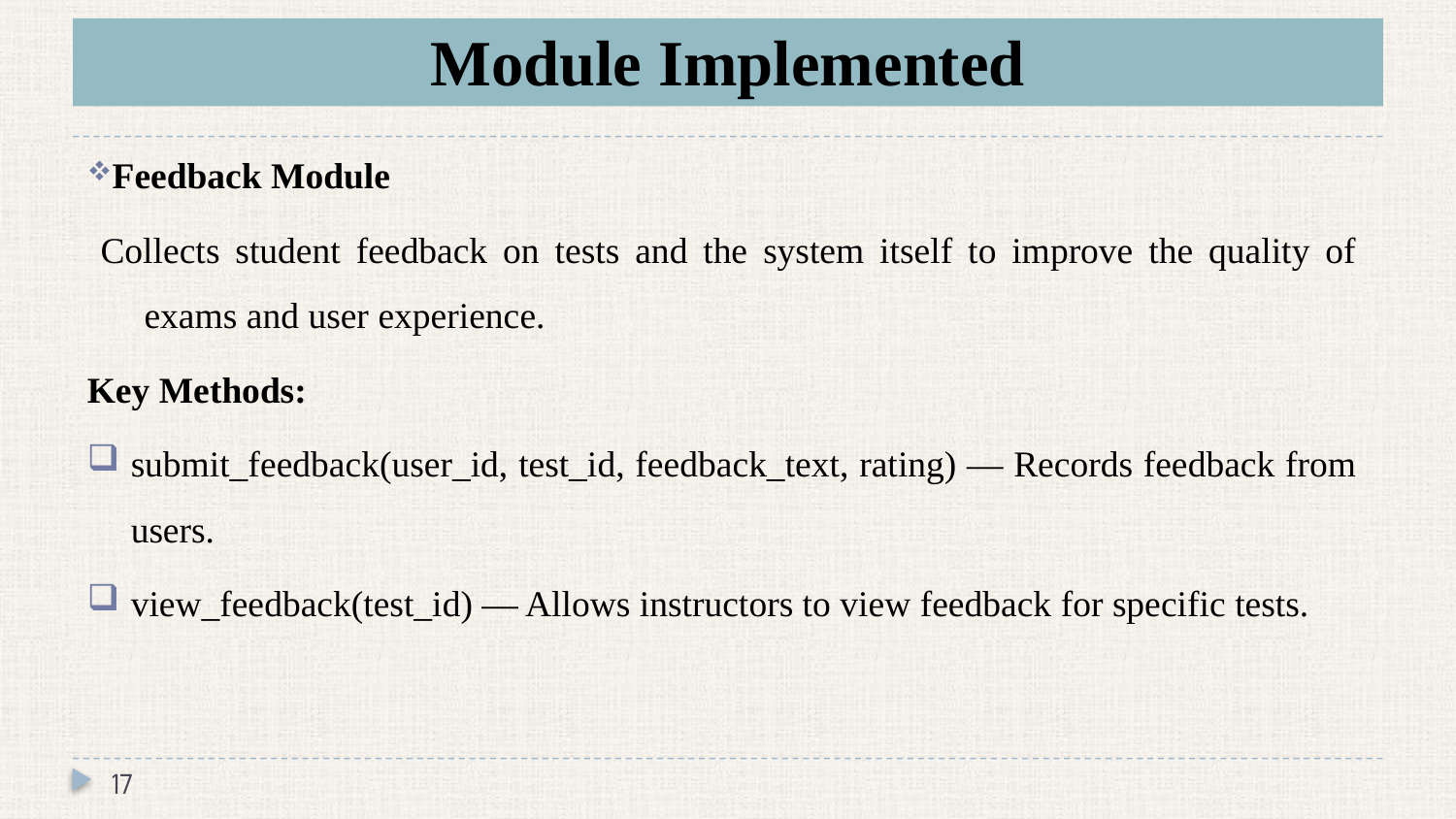

# Module Implemented
Feedback Module
Collects student feedback on tests and the system itself to improve the quality of exams and user experience.
Key Methods:
submit_feedback(user_id, test_id, feedback_text, rating) — Records feedback from users.
view_feedback(test_id) — Allows instructors to view feedback for specific tests.

17